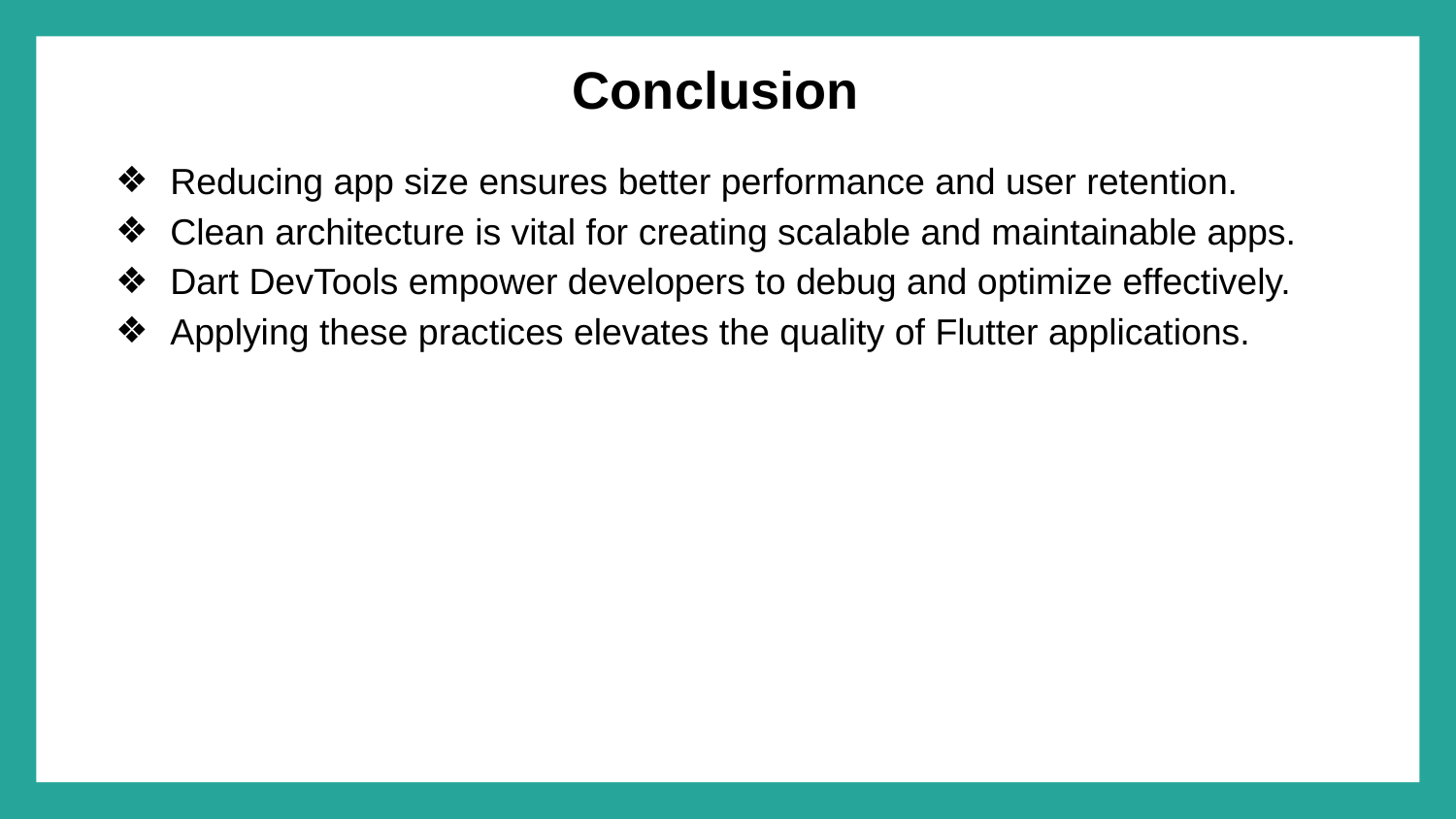

# Conclusion
Reducing app size ensures better performance and user retention.
Clean architecture is vital for creating scalable and maintainable apps.
Dart DevTools empower developers to debug and optimize effectively.
Applying these practices elevates the quality of Flutter applications.